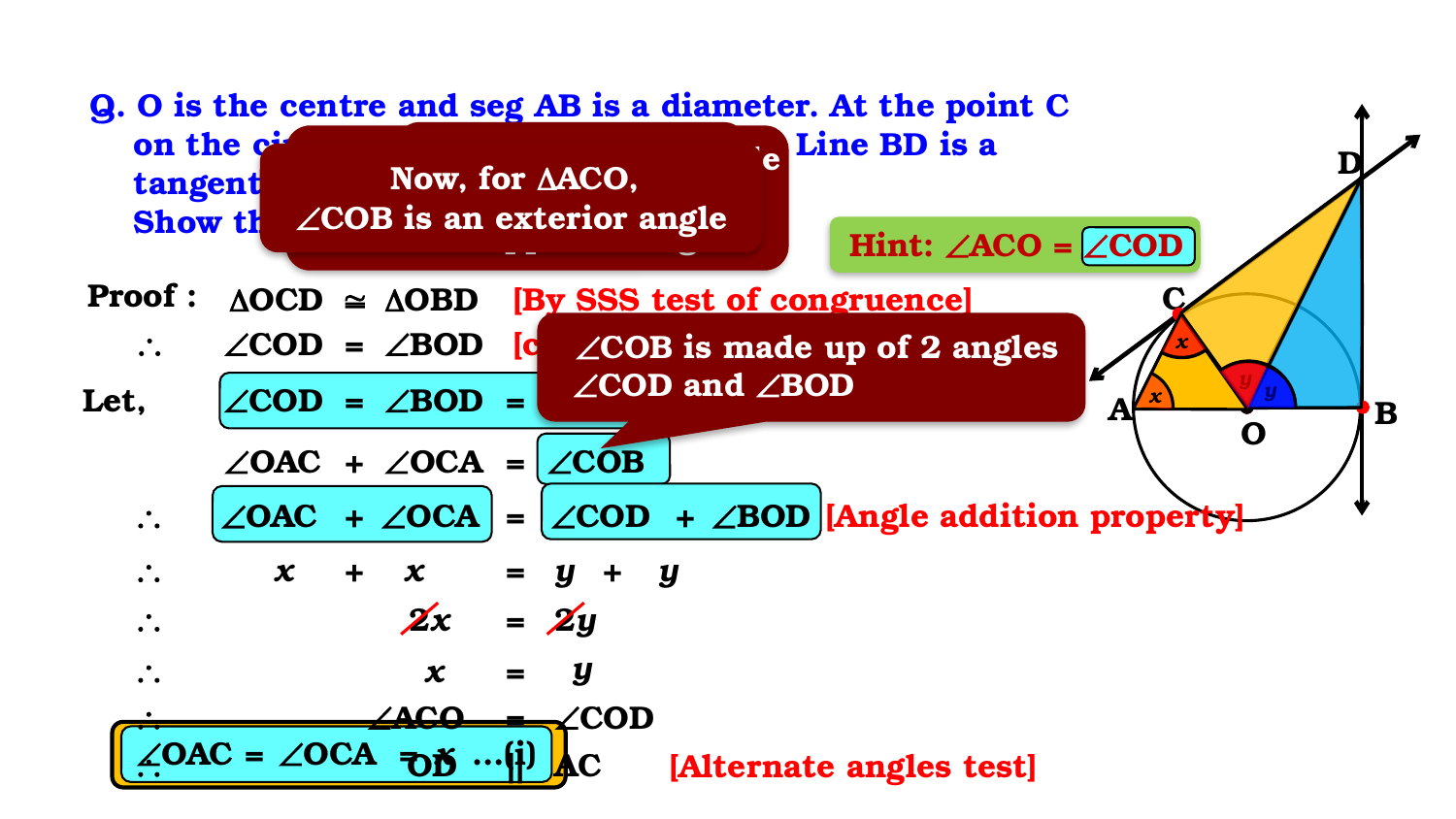

Q. O is the centre and seg AB is a diameter. At the point C
    on the circle, the tangent CD is drawn. Line BD is a
    tangent to the circle at the point B.
    Show that :  OD ‖ AC.

This is a pair of
alternate angles

We know that exterior angle is equal to sum of two interior opposite angles

D

Now, for ΔACO,

∠COB is an exterior angle

Hint: ∠ACO = ∠COD

Proof :
C
ΔOCD
≅
ΔOBD
[By SSS test of congruence]

∠COB is made up of 2 angles

∴
∠COD
=
∠BOD
[c.p.c.t]
x
∠COD and ∠BOD
y

y
y

…(ii)

Let,
∠COD
=
∠BOD
=

x
A
B

O

∠OAC
+
∠OCA
=
∠COB

∴
∠OAC
+
∠OCA
=
∠COD
+
∠BOD
[Angle addition property]
∴
x
+
x
=
y
+
y
∴
2x
=
2y
y
∴
x
=
∴
∠ACO
=
∠COD

∠OAC
=
∠OCA
=
x
…(i)

∴
OD
||
AC
[Alternate angles test]